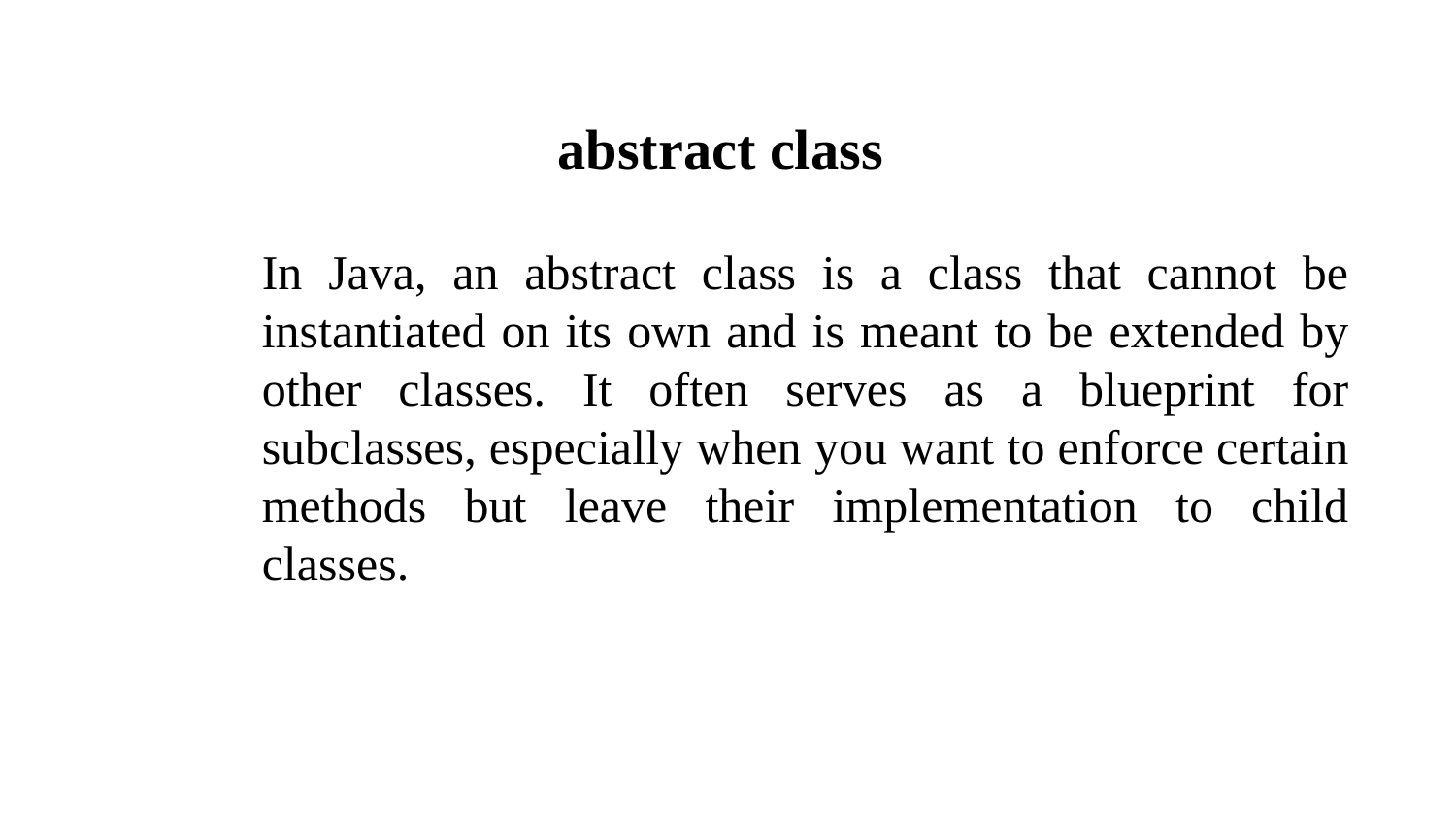

abstract class
In Java, an abstract class is a class that cannot be instantiated on its own and is meant to be extended by other classes. It often serves as a blueprint for subclasses, especially when you want to enforce certain methods but leave their implementation to child classes.